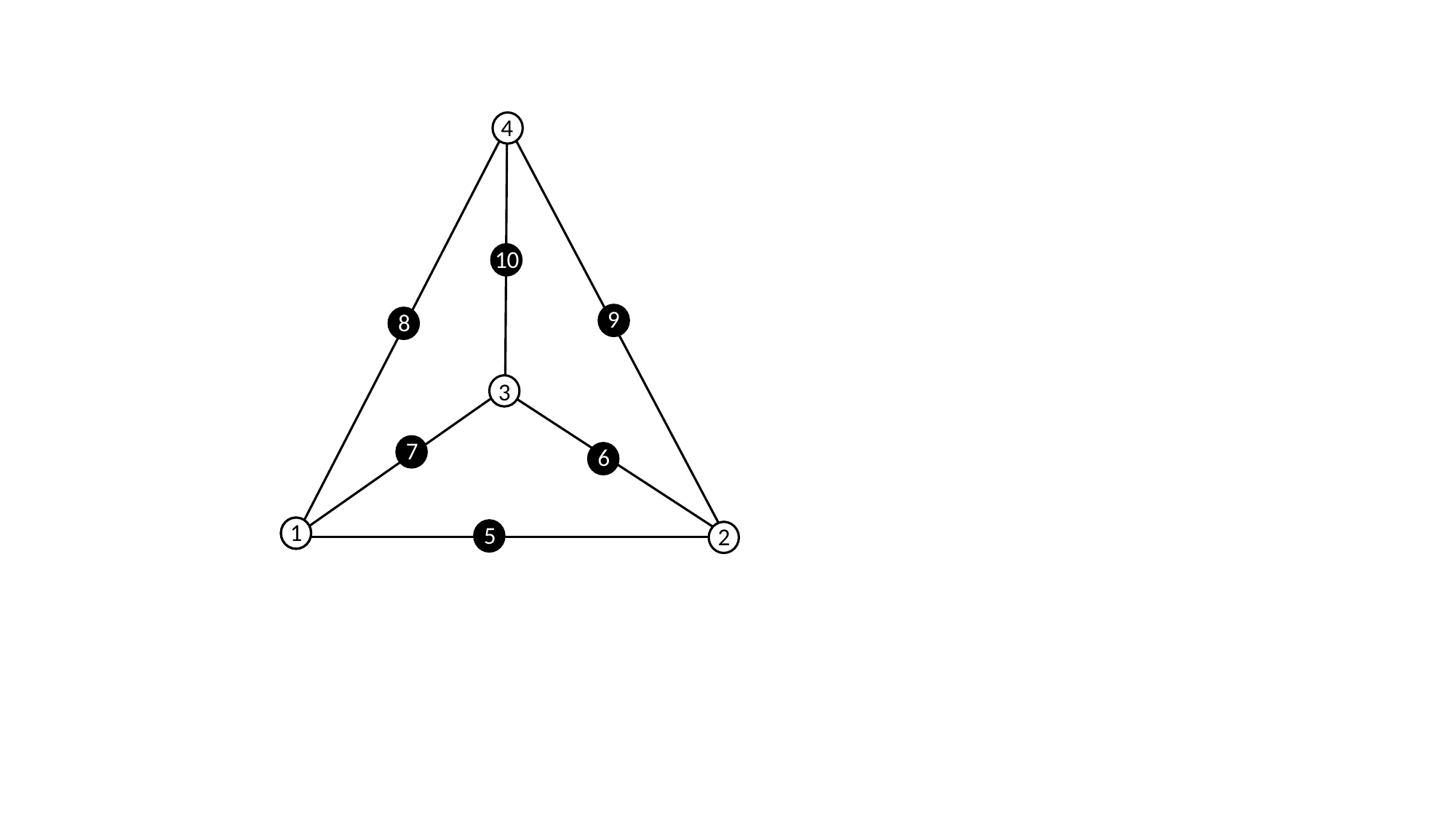

4

10

9
8

3

7

6

1
1
5
2